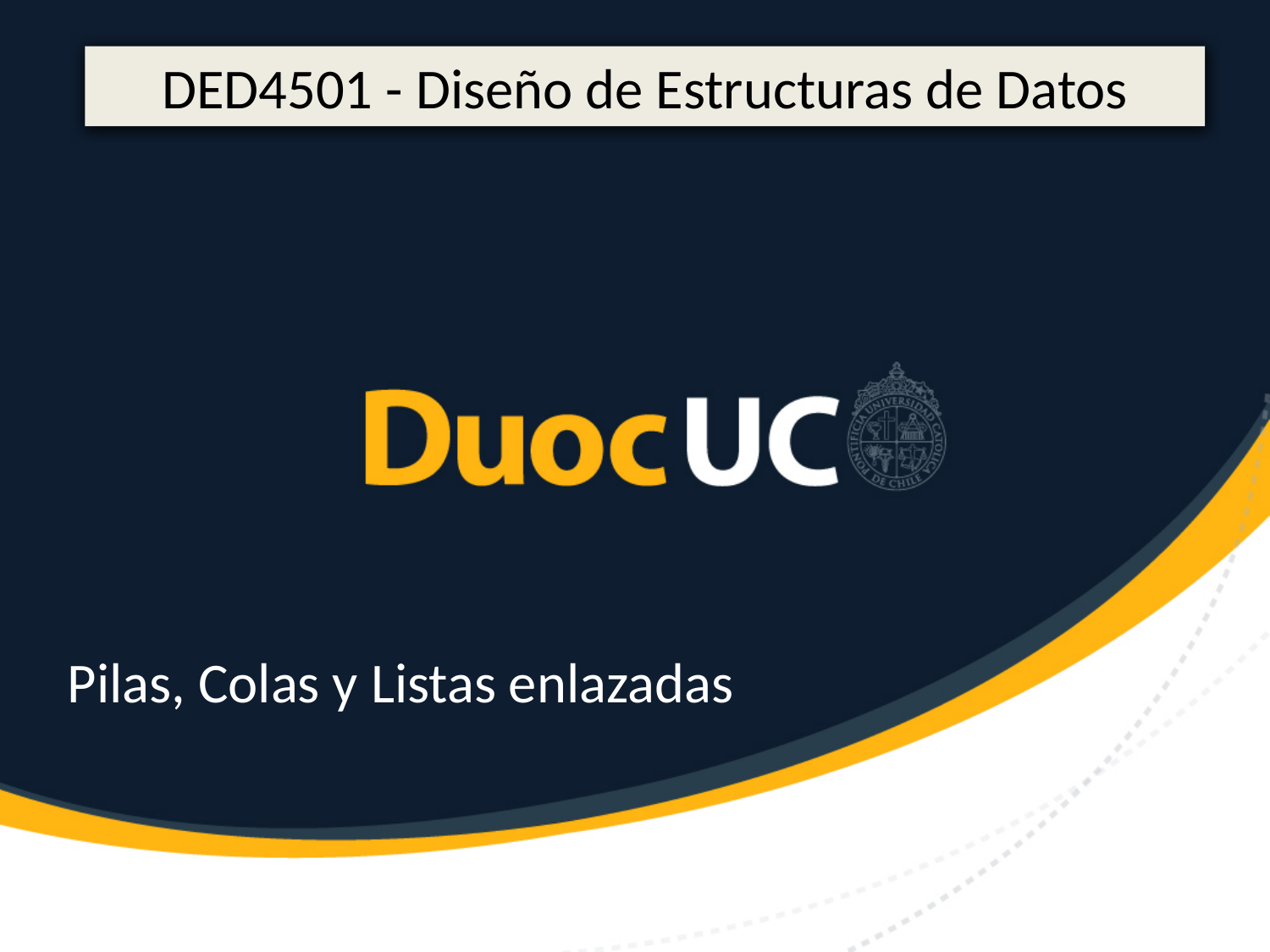

DED4501 - Diseño de Estructuras de Datos
Pilas, Colas y Listas enlazadas